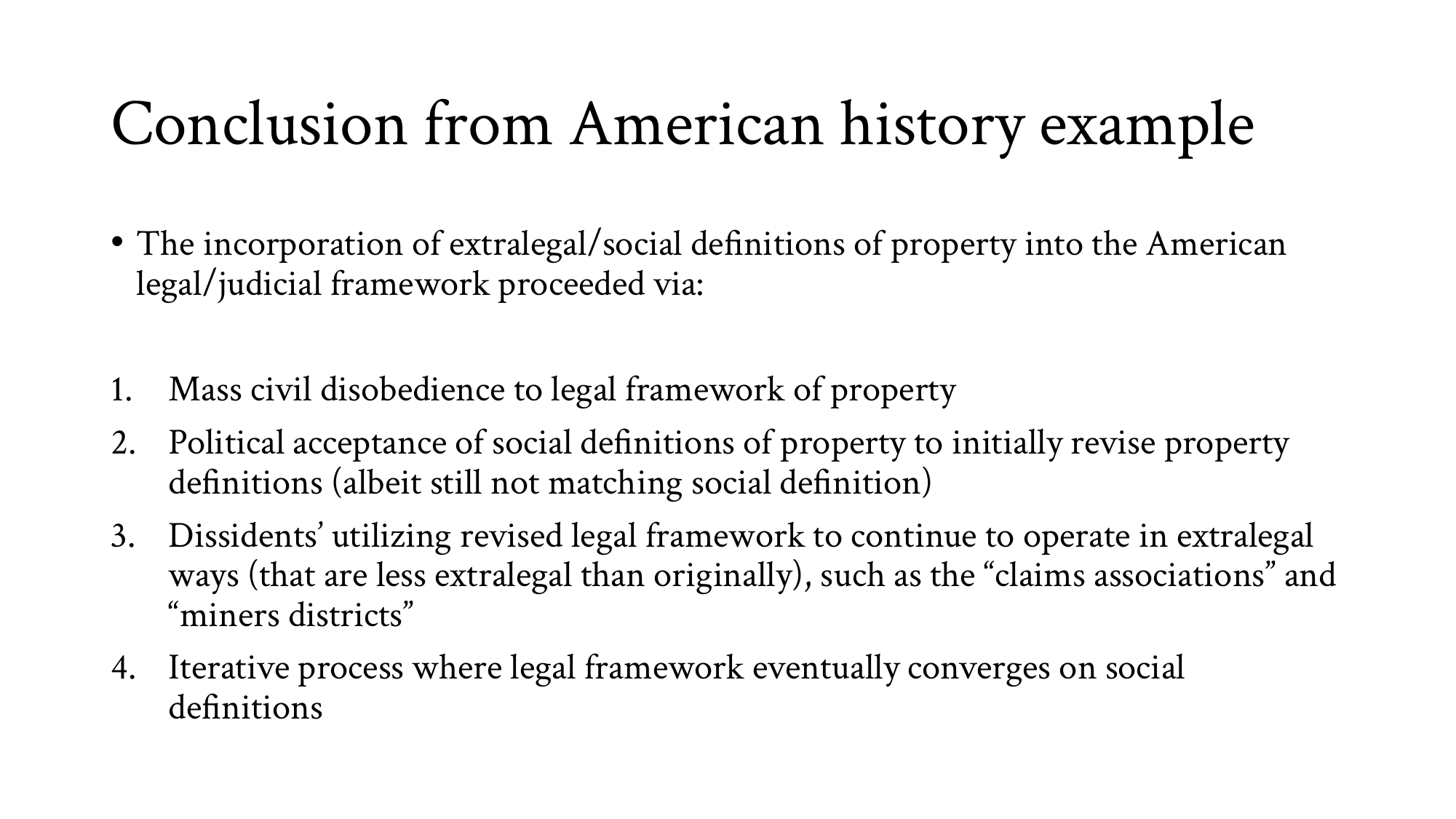

# Conclusion from American history example
The incorporation of extralegal/social definitions of property into the American legal/judicial framework proceeded via:

Mass civil disobedience to legal framework of property
Political acceptance of social definitions of property to initially revise property definitions (albeit still not matching social definition)
Dissidents’ utilizing revised legal framework to continue to operate in extralegal ways (that are less extralegal than originally), such as the “claims associations” and “miners districts”
Iterative process where legal framework eventually converges on social definitions